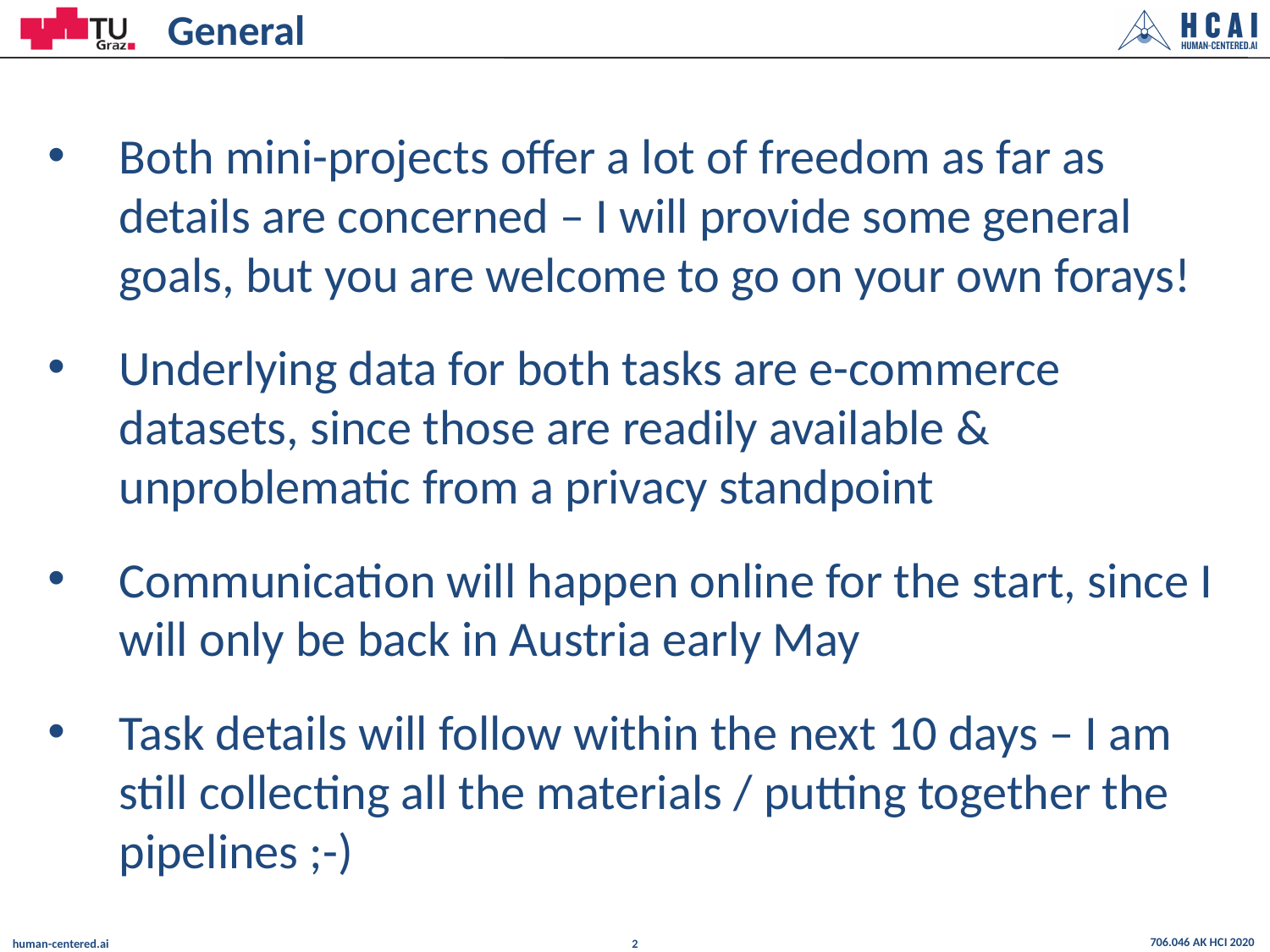

# General
Both mini-projects offer a lot of freedom as far as details are concerned – I will provide some general goals, but you are welcome to go on your own forays!

Underlying data for both tasks are e-commerce datasets, since those are readily available & unproblematic from a privacy standpoint

Communication will happen online for the start, since I will only be back in Austria early May

Task details will follow within the next 10 days – I am still collecting all the materials / putting together the pipelines ;-)